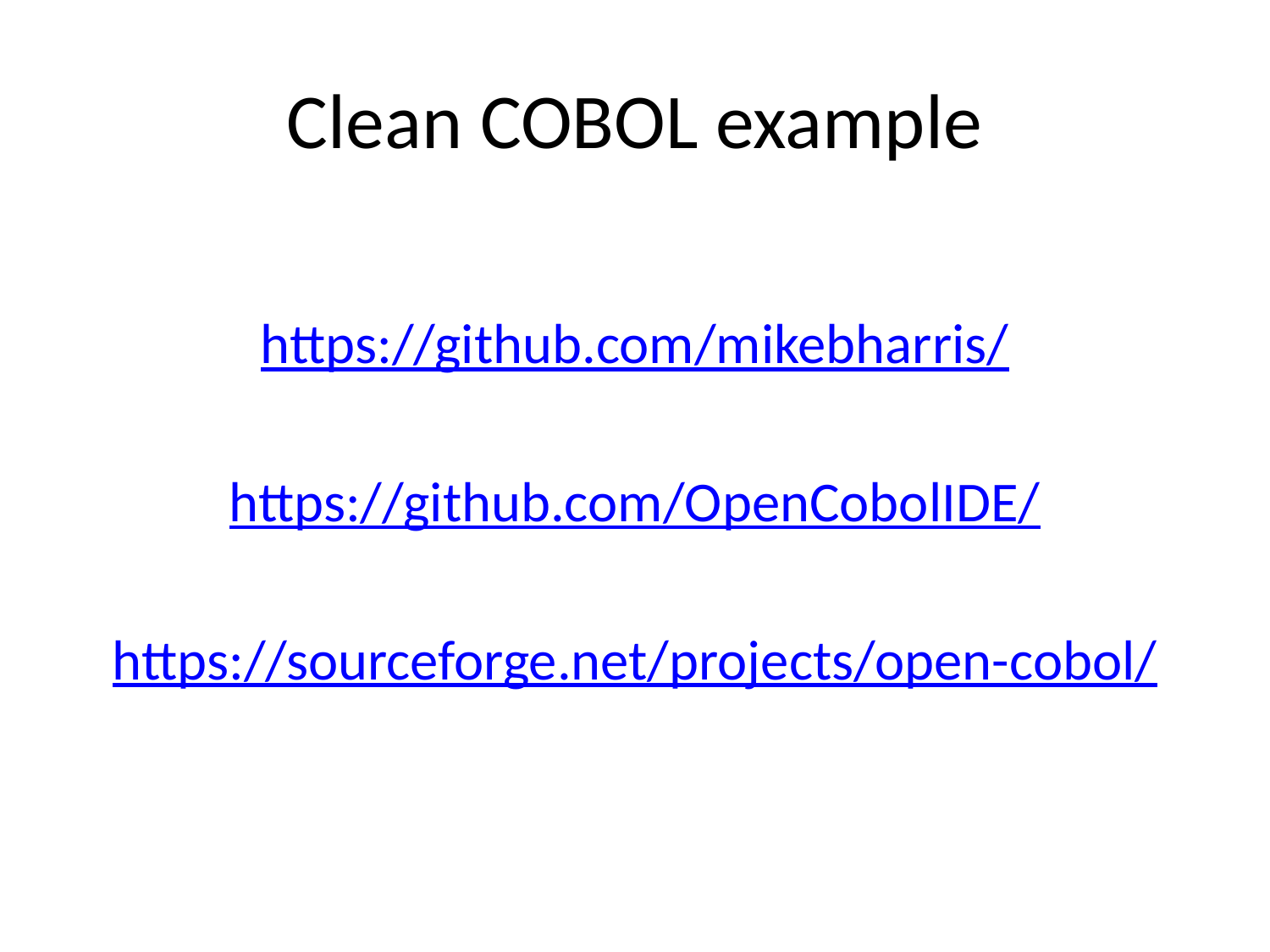

# Clean COBOL example

https://github.com/mikebharris/

https://github.com/OpenCobolIDE/

https://sourceforge.net/projects/open-cobol/